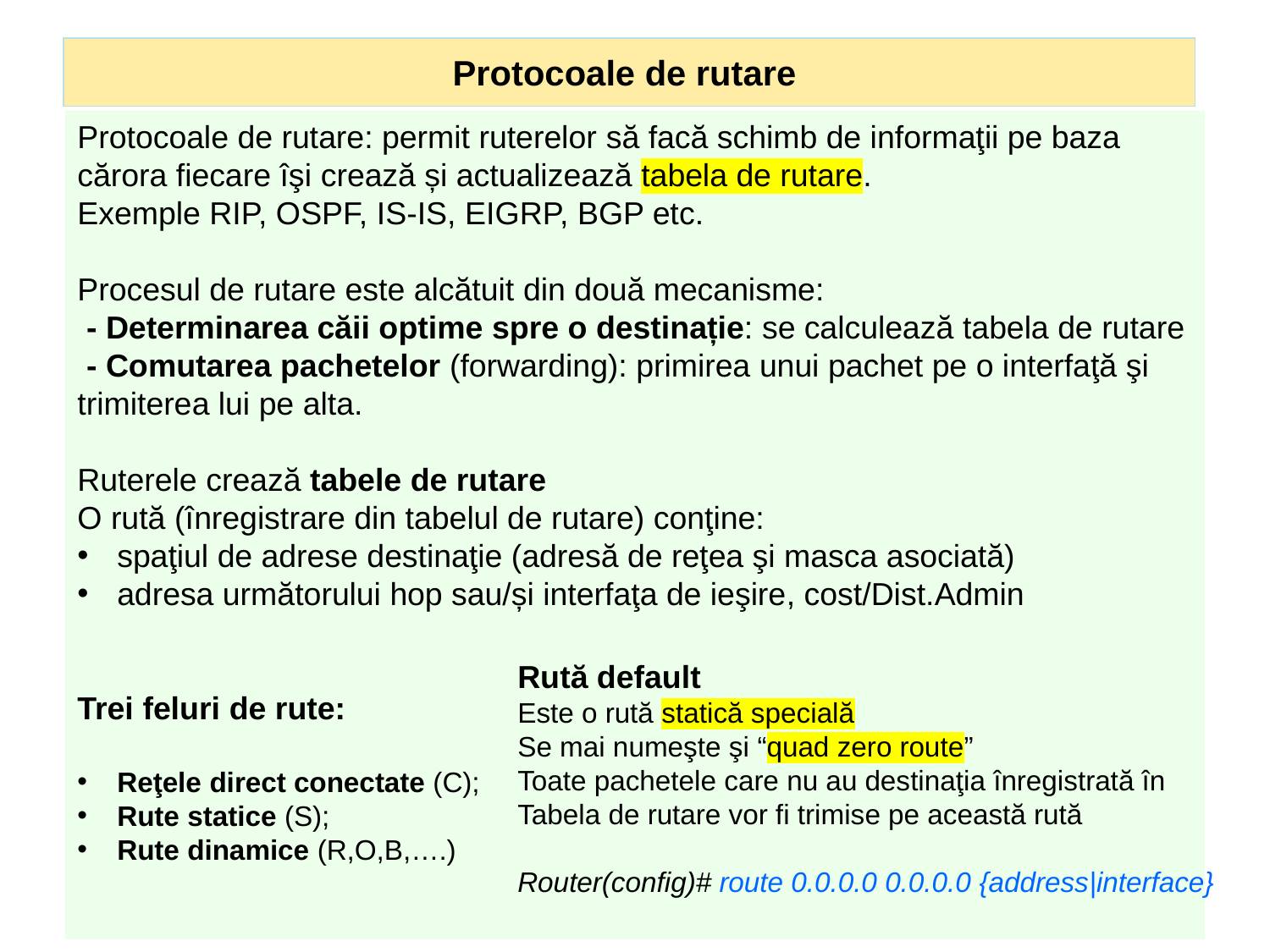

Protocoale de rutare
Protocoale de rutare: permit ruterelor să facă schimb de informaţii pe baza cărora fiecare îşi crează și actualizează tabela de rutare.
Exemple RIP, OSPF, IS-IS, EIGRP, BGP etc.

Procesul de rutare este alcătuit din două mecanisme:
 - Determinarea căii optime spre o destinație: se calculează tabela de rutare
 - Comutarea pachetelor (forwarding): primirea unui pachet pe o interfaţă şi trimiterea lui pe alta.

Ruterele crează tabele de rutare
O rută (înregistrare din tabelul de rutare) conţine:
spaţiul de adrese destinaţie (adresă de reţea şi masca asociată)
adresa următorului hop sau/și interfaţa de ieşire, cost/Dist.Admin

Trei feluri de rute:

Reţele direct conectate (C);
Rute statice (S);
Rute dinamice (R,O,B,….)

Rută default
Este o rută statică specială
Se mai numeşte şi “quad zero route”
Toate pachetele care nu au destinaţia înregistrată în Tabela de rutare vor fi trimise pe această rută

Router(config)# route 0.0.0.0 0.0.0.0 {address|interface}